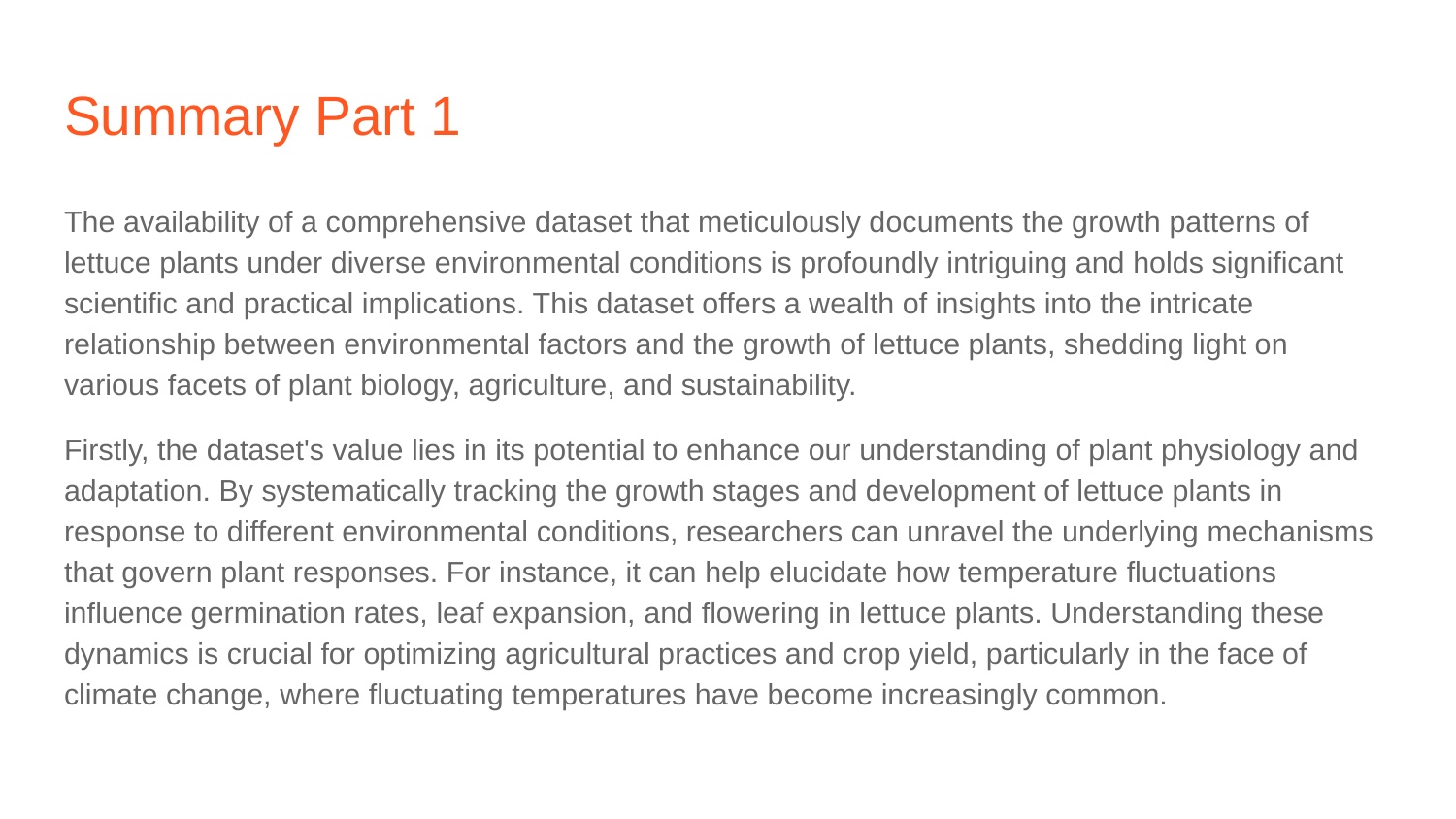

# Summary Part 1
The availability of a comprehensive dataset that meticulously documents the growth patterns of lettuce plants under diverse environmental conditions is profoundly intriguing and holds significant scientific and practical implications. This dataset offers a wealth of insights into the intricate relationship between environmental factors and the growth of lettuce plants, shedding light on various facets of plant biology, agriculture, and sustainability.
Firstly, the dataset's value lies in its potential to enhance our understanding of plant physiology and adaptation. By systematically tracking the growth stages and development of lettuce plants in response to different environmental conditions, researchers can unravel the underlying mechanisms that govern plant responses. For instance, it can help elucidate how temperature fluctuations influence germination rates, leaf expansion, and flowering in lettuce plants. Understanding these dynamics is crucial for optimizing agricultural practices and crop yield, particularly in the face of climate change, where fluctuating temperatures have become increasingly common.